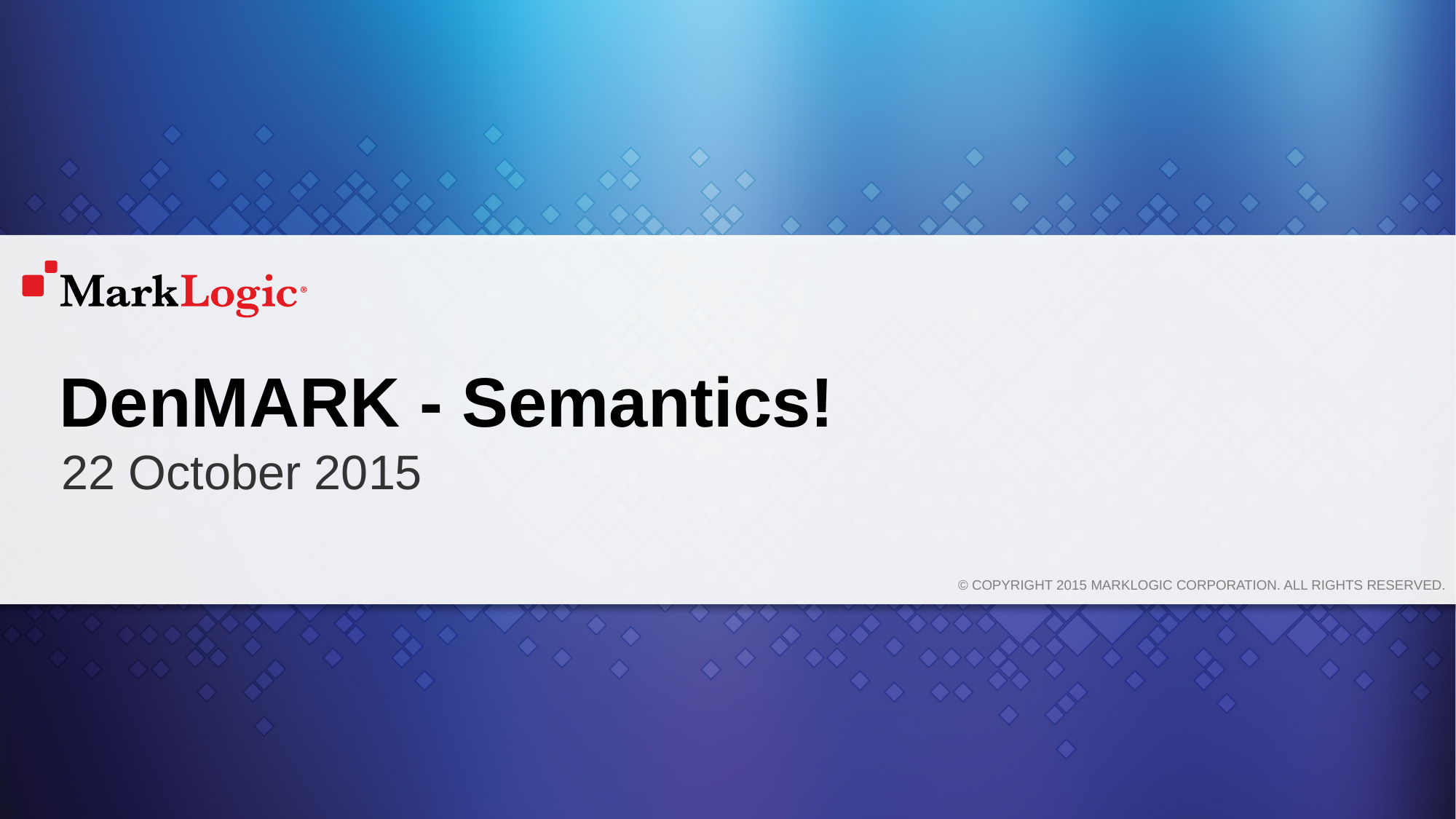

# DenMARK - Semantics!
22 October 2015